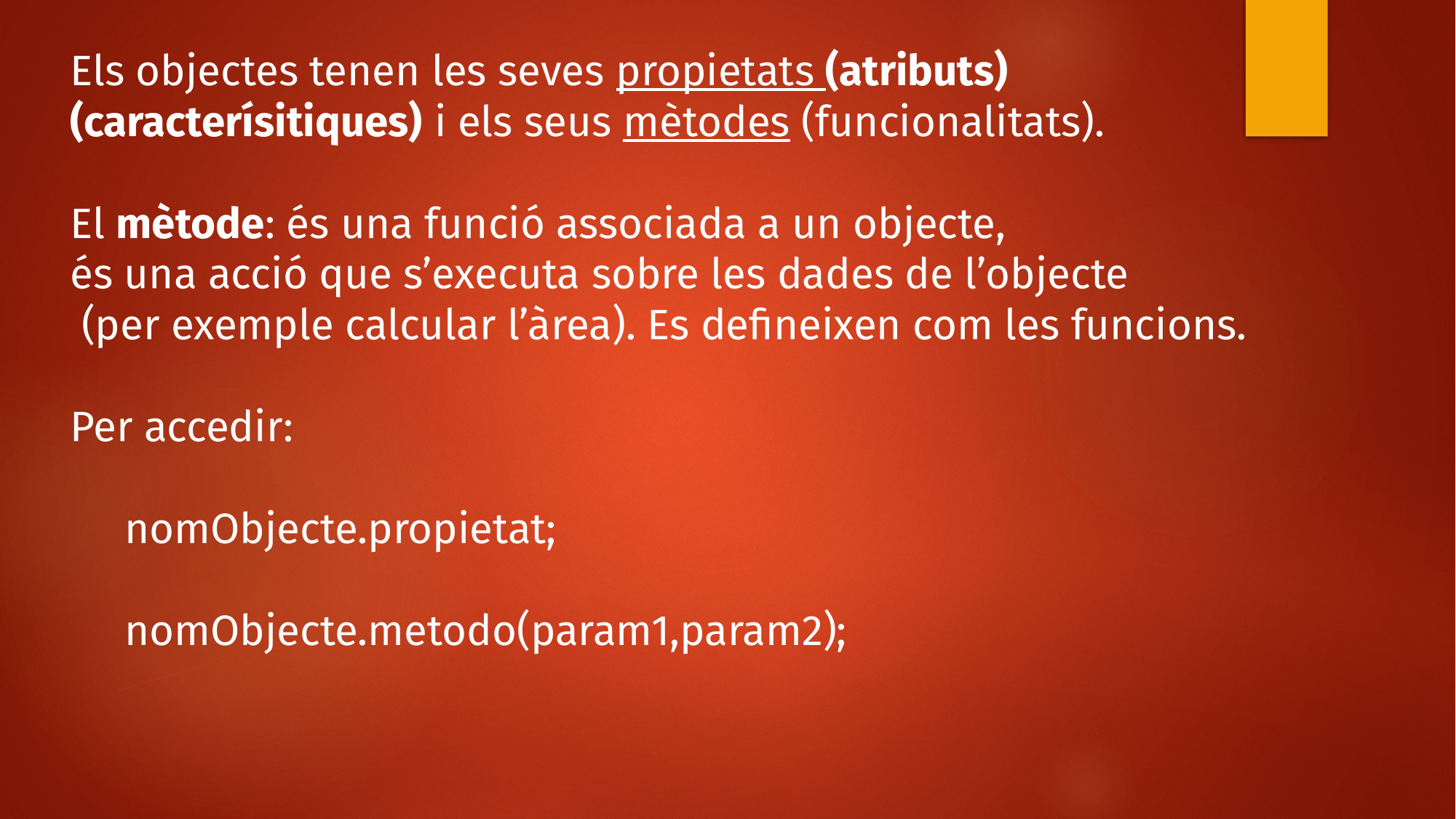

Els objectes tenen les seves propietats (atributs)
(caracterísitiques) i els seus mètodes (funcionalitats).

El mètode: és una funció associada a un objecte,
és una acció que s’executa sobre les dades de l’objecte
 (per exemple calcular l’àrea). Es defineixen com les funcions.

Per accedir:

nomObjecte.propietat;

nomObjecte.metodo(param1,param2);